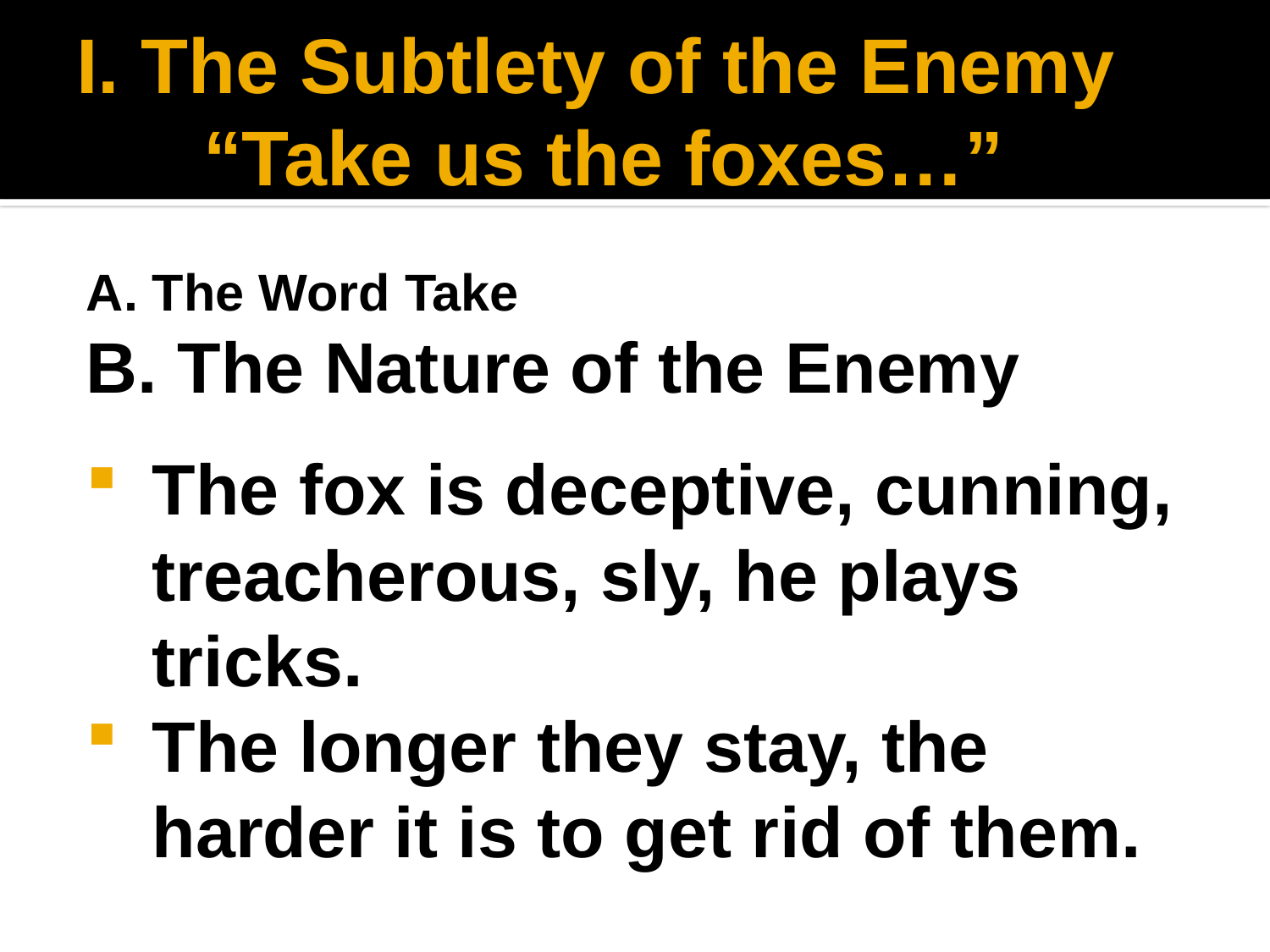

# I. The Subtlety of the Enemy “Take us the foxes…”
A. The Word Take
B. The Nature of the Enemy

The fox is deceptive, cunning, treacherous, sly, he plays tricks.
The longer they stay, the harder it is to get rid of them.